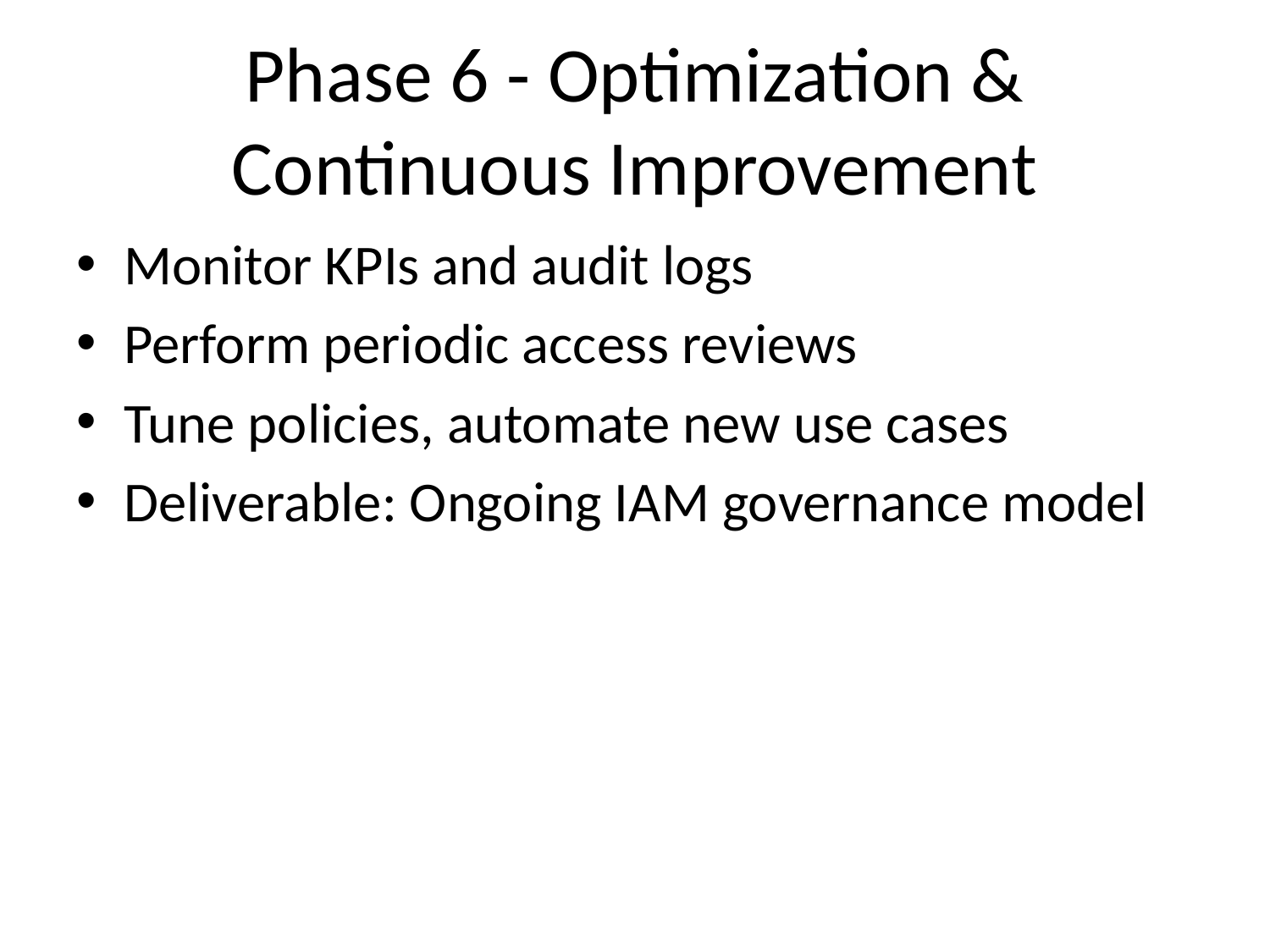

# Phase 6 - Optimization & Continuous Improvement
Monitor KPIs and audit logs
Perform periodic access reviews
Tune policies, automate new use cases
Deliverable: Ongoing IAM governance model